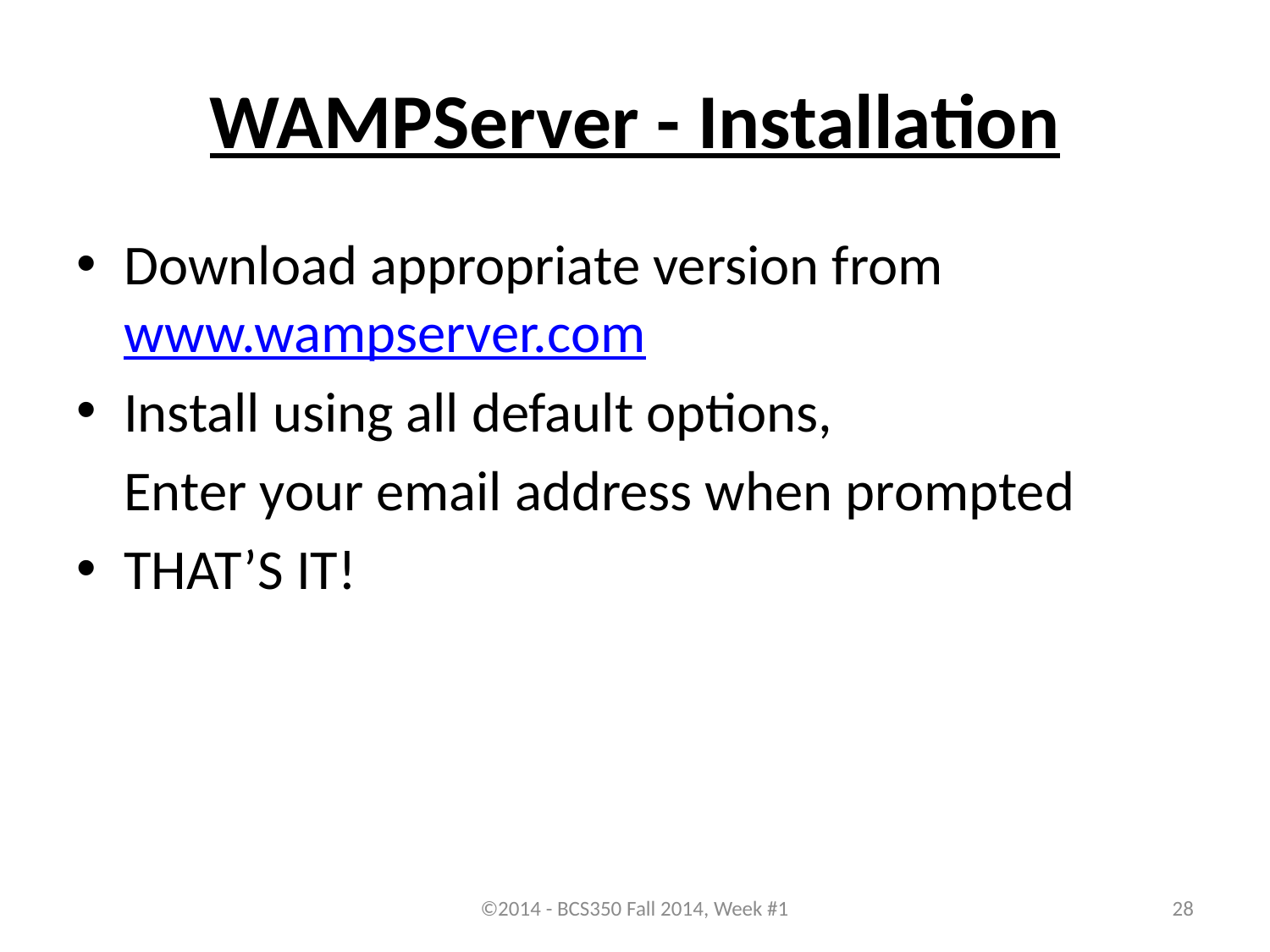

# WAMPServer - Installation
Download appropriate version from www.wampserver.com
Install using all default options,
	Enter your email address when prompted
THAT’S IT!
©2014 - BCS350 Fall 2014, Week #1
28